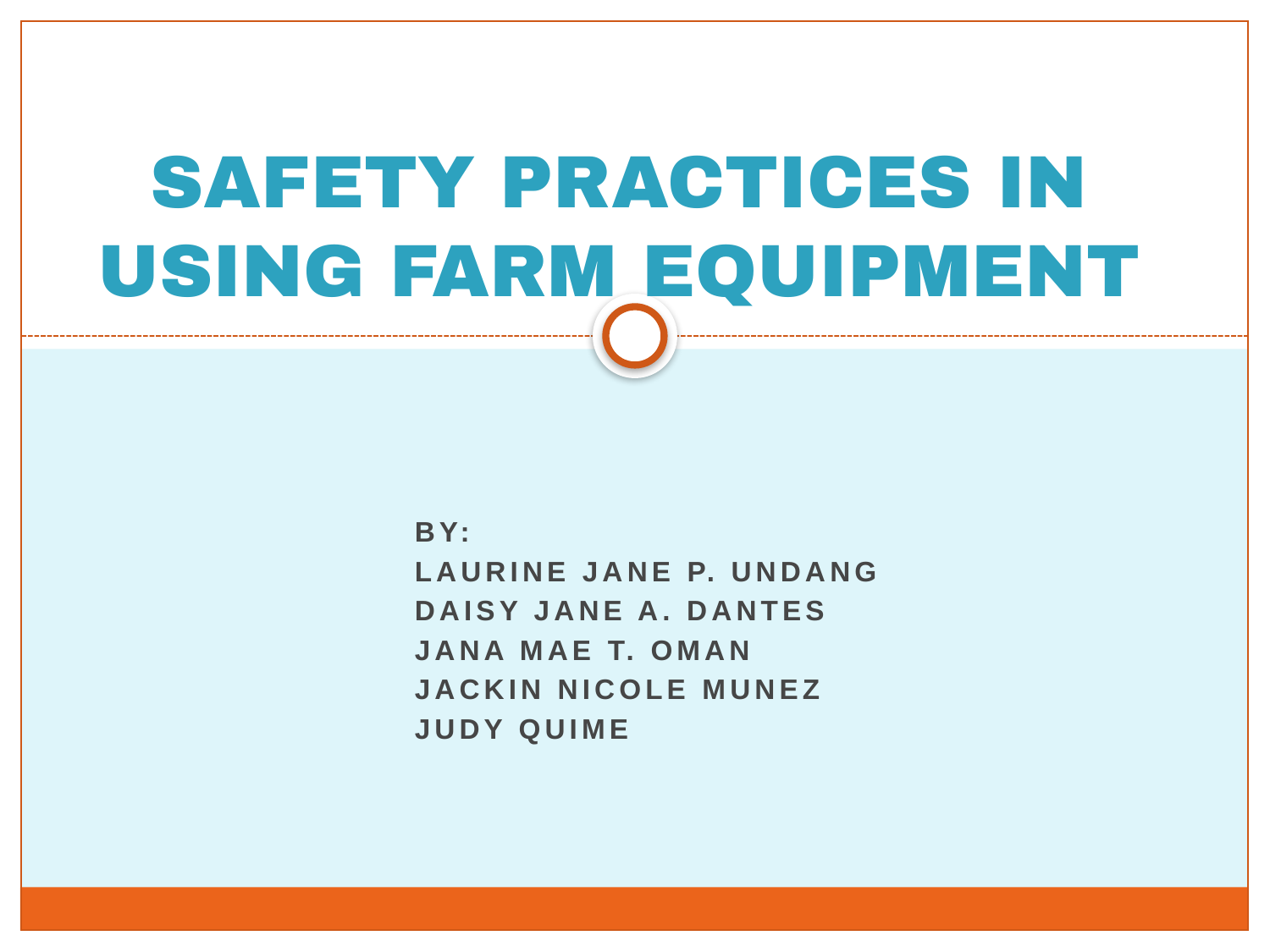

# SAFETY PRACTICES IN USING FARM EQUIPMENT
By:
Laurine Jane P. Undang
Daisy Jane A. Dantes
Jana Mae T. Oman
Jackin Nicole Munez
Judy Quime